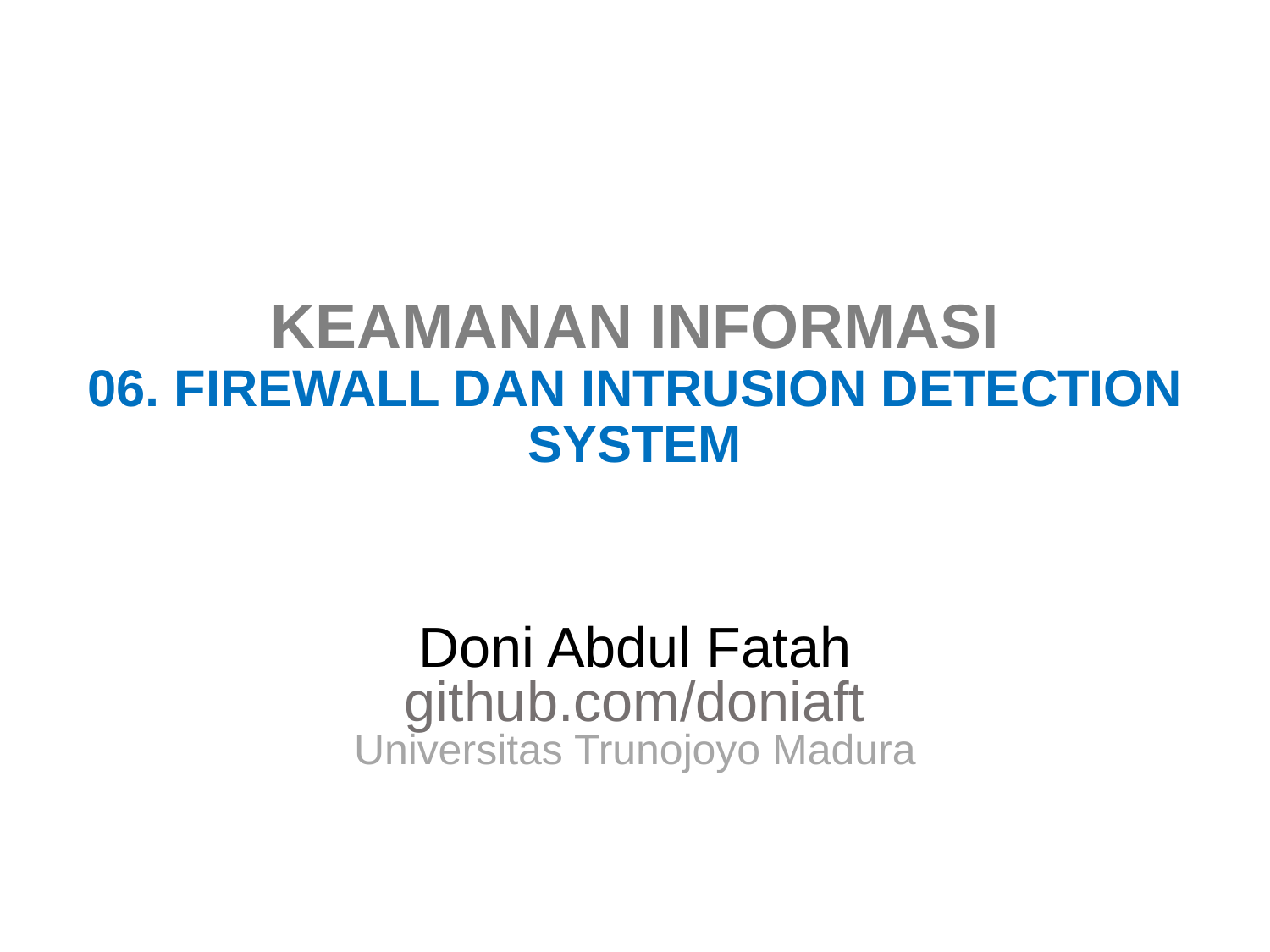

# KEAMANAN INFORMASI 06. FIREWALL DAN INTRUSION DETECTION SYSTEM
Doni Abdul Fatah
github.com/doniaft
Universitas Trunojoyo Madura